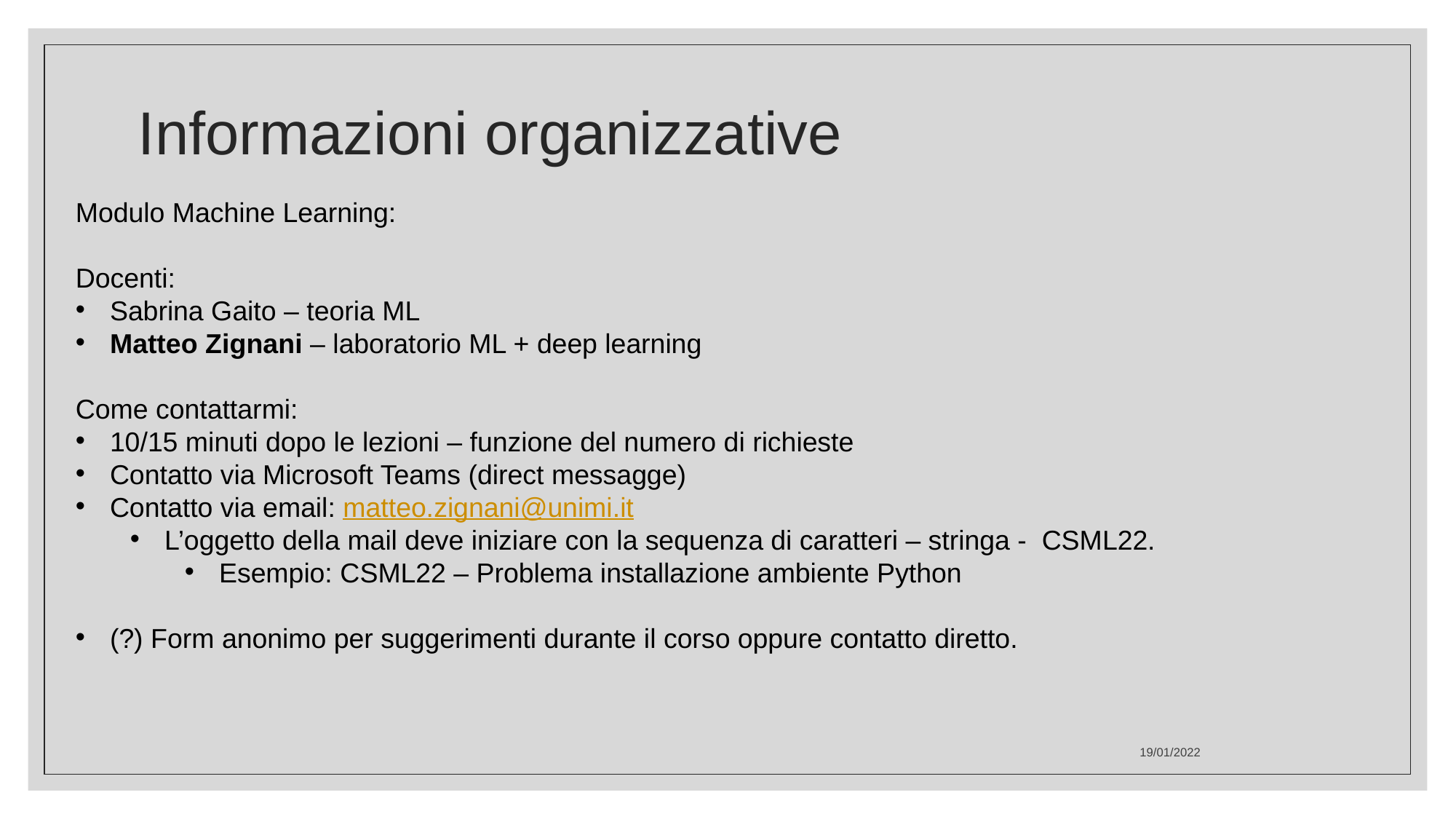

# Informazioni organizzative
Modulo Machine Learning:

Docenti:
Sabrina Gaito – teoria ML
Matteo Zignani – laboratorio ML + deep learning

Come contattarmi:
10/15 minuti dopo le lezioni – funzione del numero di richieste
Contatto via Microsoft Teams (direct messagge)
Contatto via email: matteo.zignani@unimi.it
L’oggetto della mail deve iniziare con la sequenza di caratteri – stringa -  CSML22.
Esempio: CSML22 – Problema installazione ambiente Python

(?) Form anonimo per suggerimenti durante il corso oppure contatto diretto.
19/01/2022